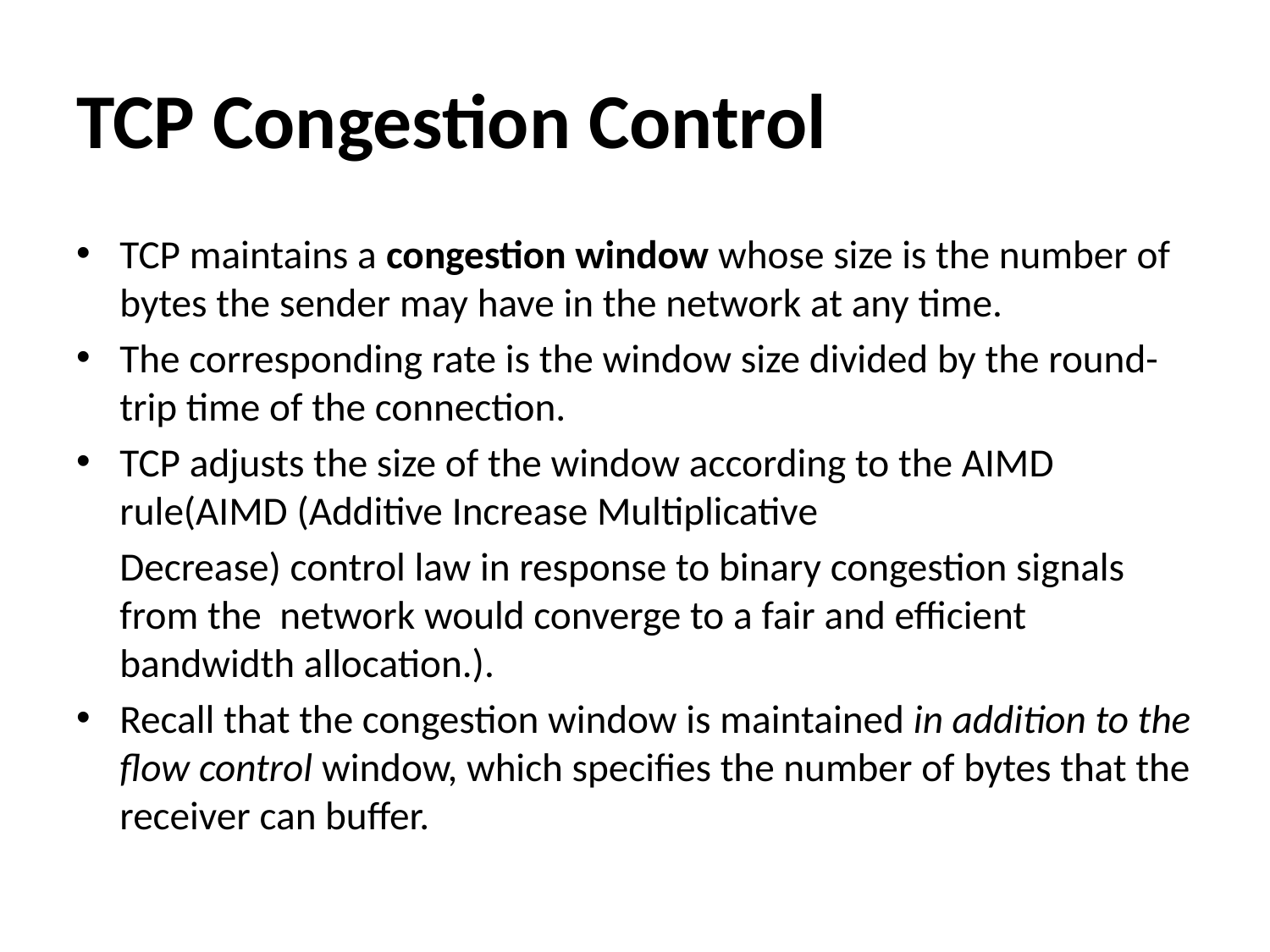

# TCP Congestion Control
TCP maintains a congestion window whose size is the number of bytes the sender may have in the network at any time.
The corresponding rate is the window size divided by the round-trip time of the connection.
TCP adjusts the size of the window according to the AIMD rule(AIMD (Additive Increase Multiplicative
	Decrease) control law in response to binary congestion signals from the  network would converge to a fair and efficient bandwidth allocation.).
Recall that the congestion window is maintained in addition to the flow control window, which specifies the number of bytes that the receiver can buffer.